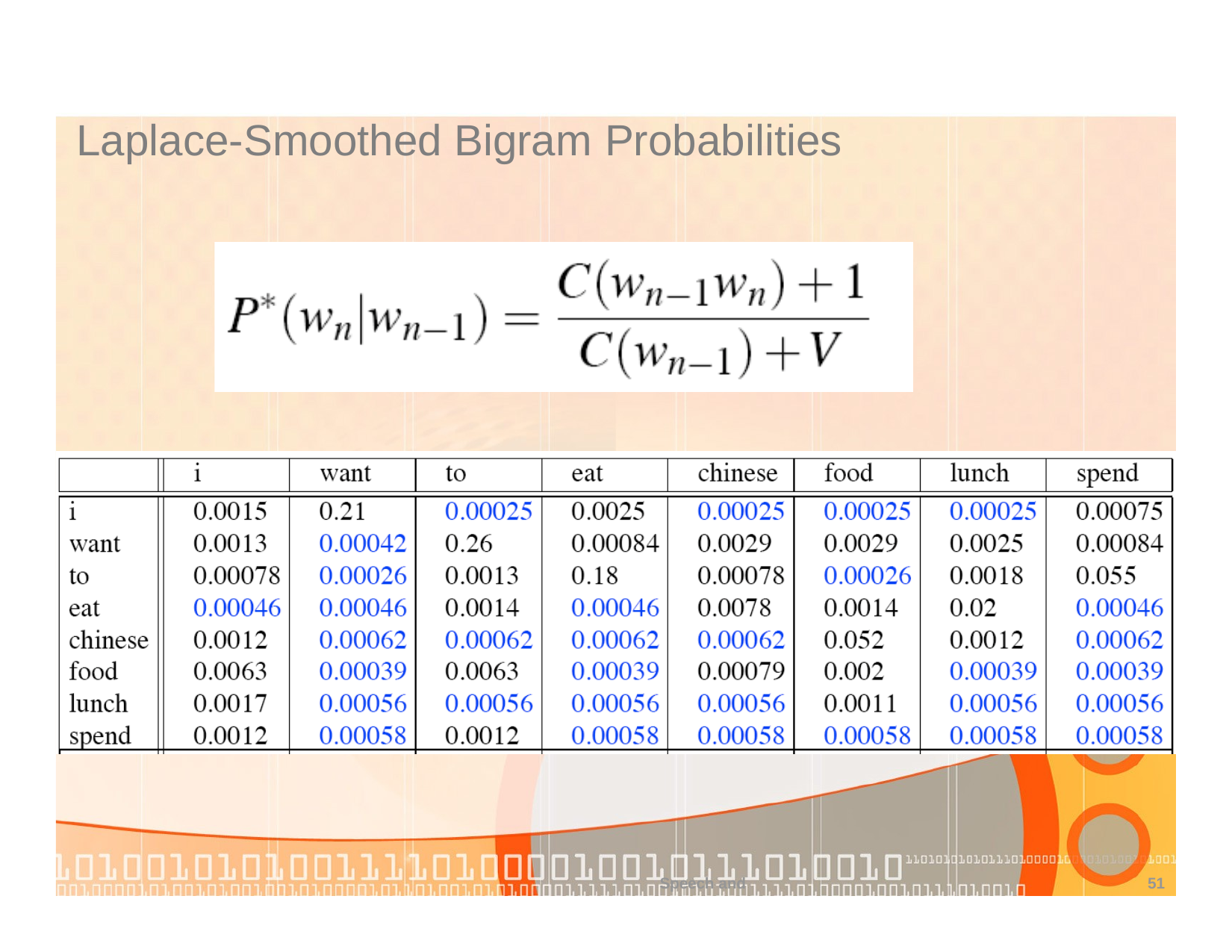

# Laplace-Smoothed Bigram Probabilities

Speech and
51